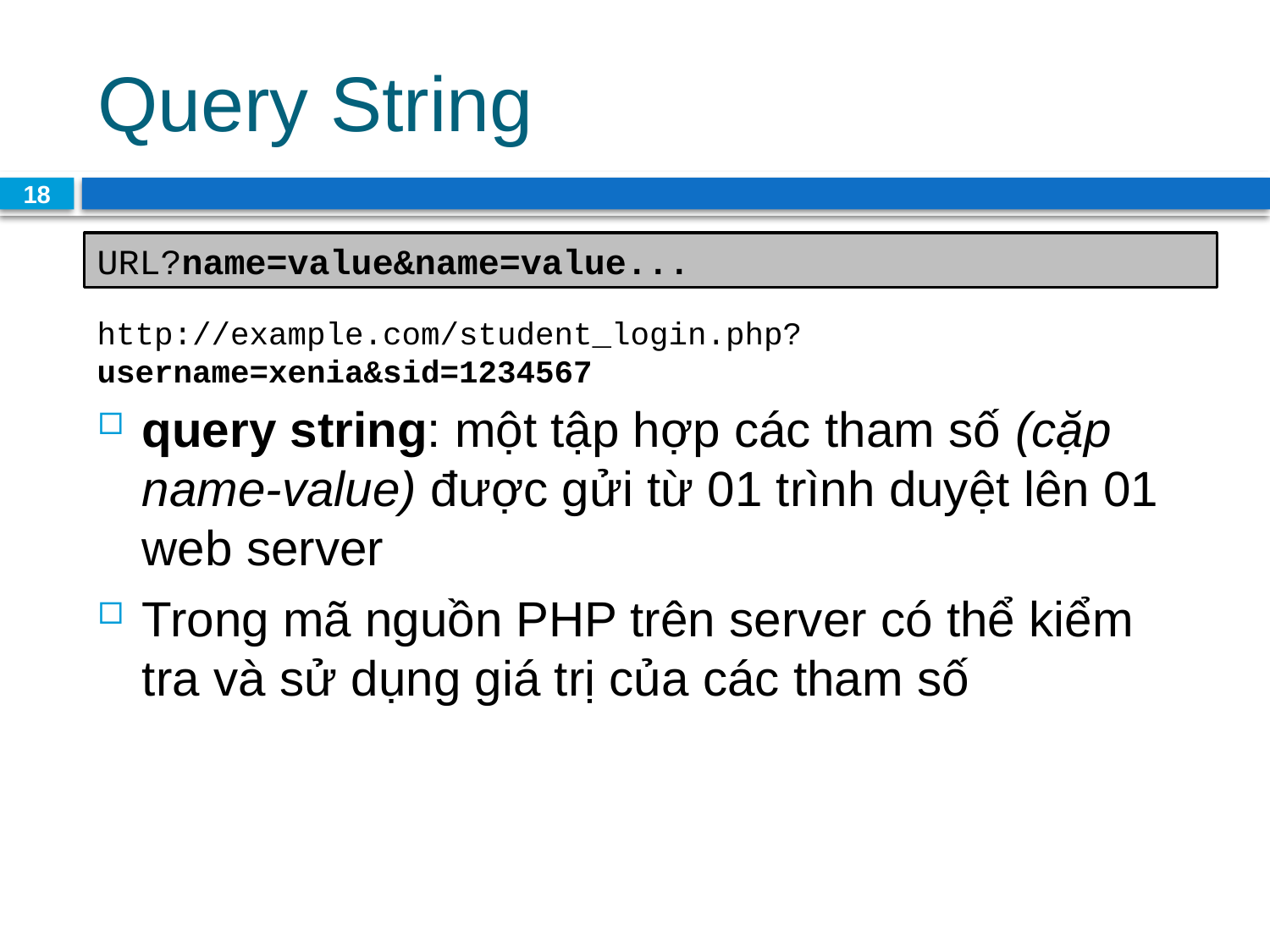

# Query String
18
URL?name=value&name=value...
http://example.com/student_login.php?username=xenia&sid=1234567
query string: một tập hợp các tham số (cặp name-value) được gửi từ 01 trình duyệt lên 01 web server
Trong mã nguồn PHP trên server có thể kiểm tra và sử dụng giá trị của các tham số